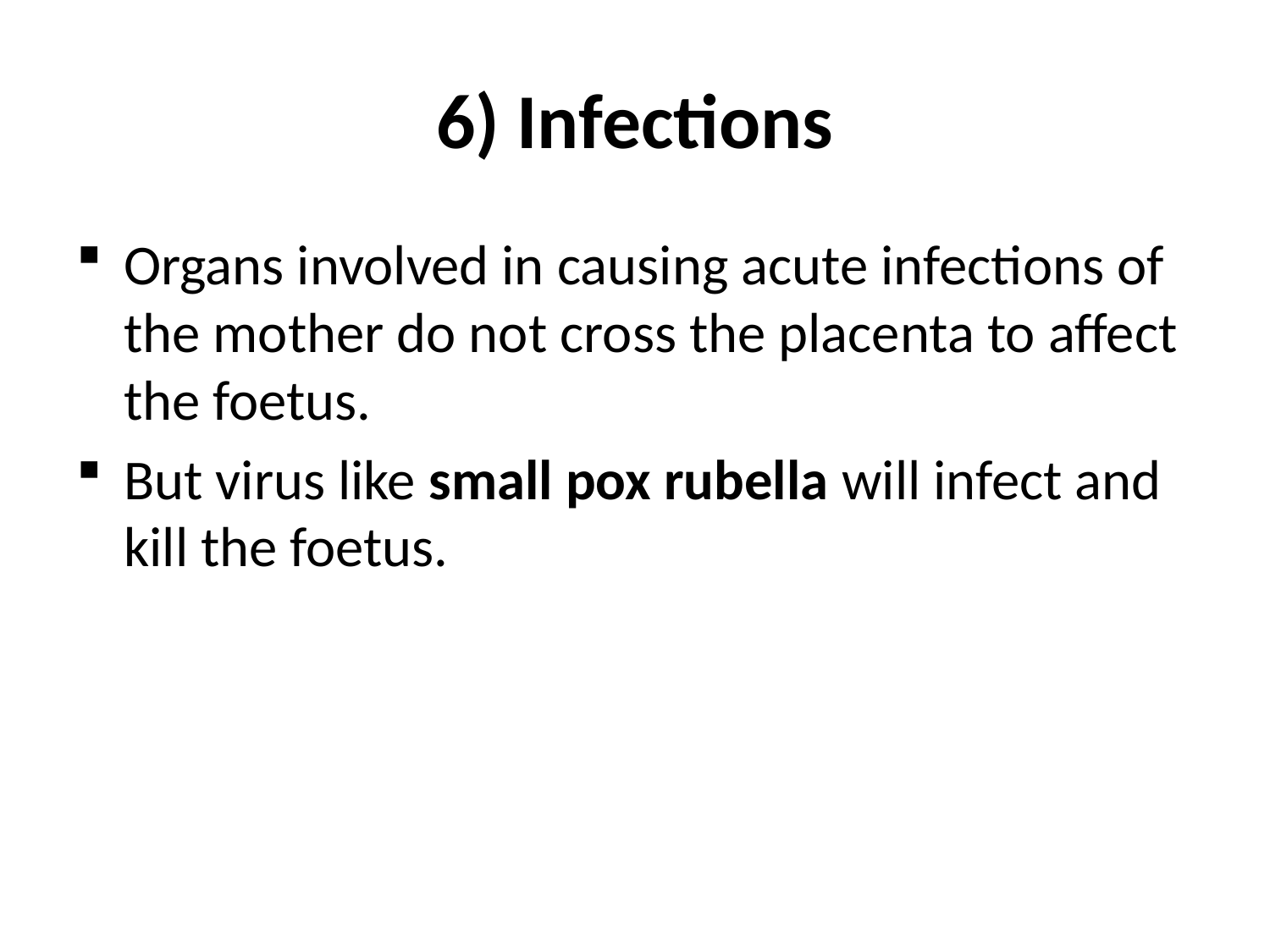

# 6) Infections
Organs involved in causing acute infections of the mother do not cross the placenta to affect the foetus.
But virus like small pox rubella will infect and kill the foetus.